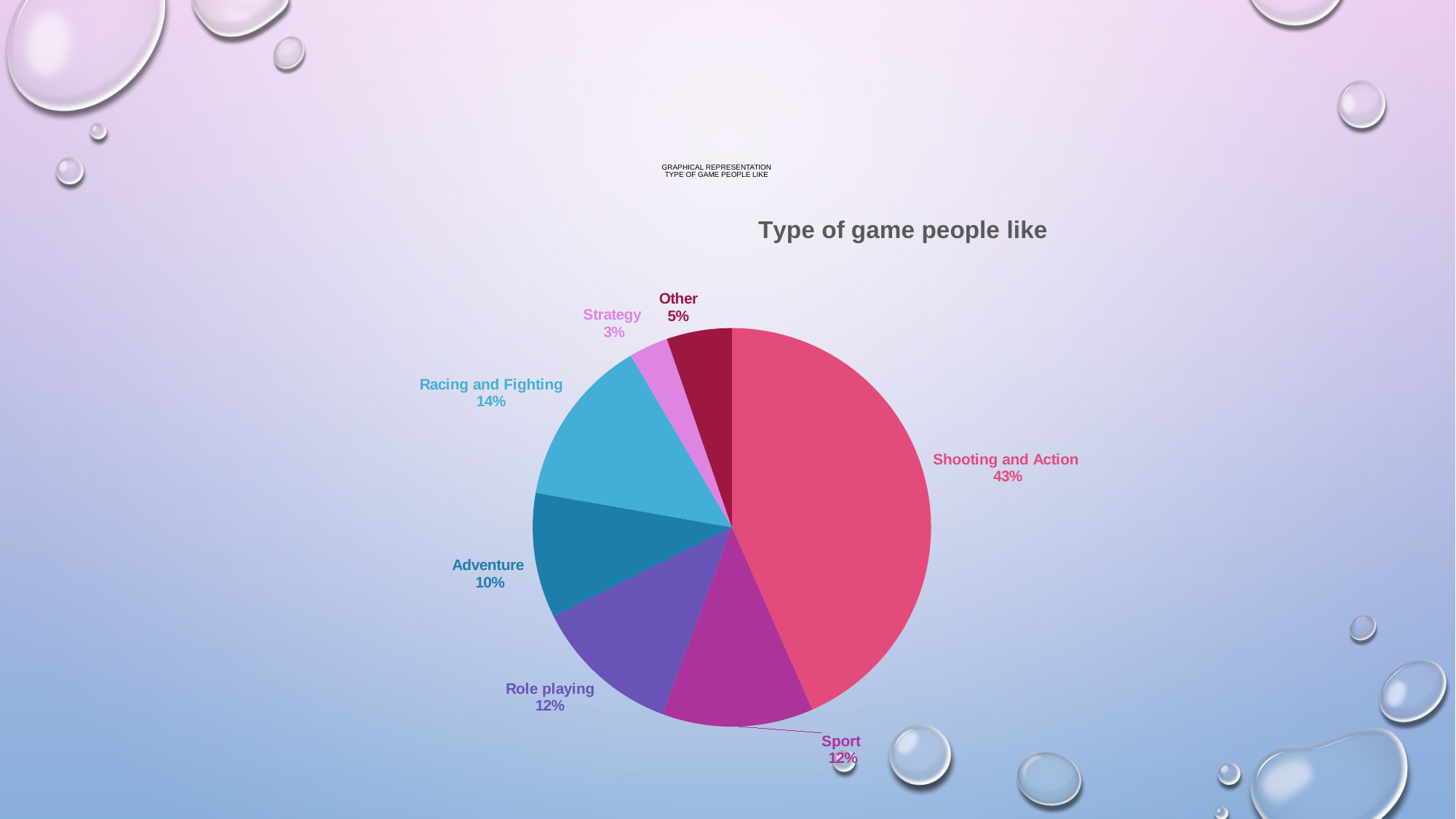

# Graphical representation Type of game people like

### Chart: Type of game people like

| Category | Sales |
|---|---|
| Shooting and Action  | 41.0 |
| Sport  | 11.6 |
| Role playing | 11.3 |
| Adventure  | 9.6 |
| Racing and Fighting | 13.0 |
| Strategy  | 3.0 |
| Other | 5.0 |